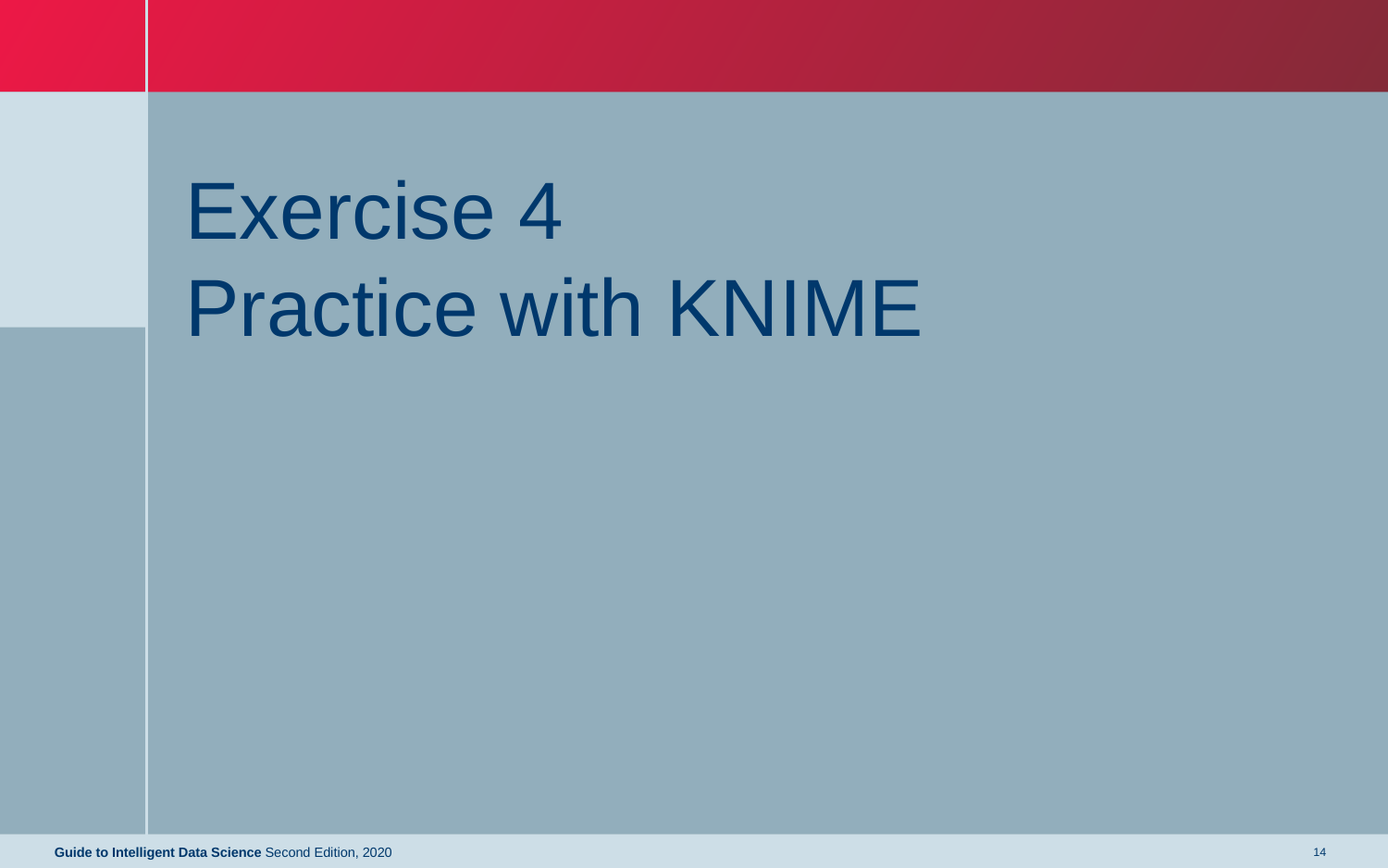

# Exercise 4 Practice with KNIME
Guide to Intelligent Data Science Second Edition, 2020
14